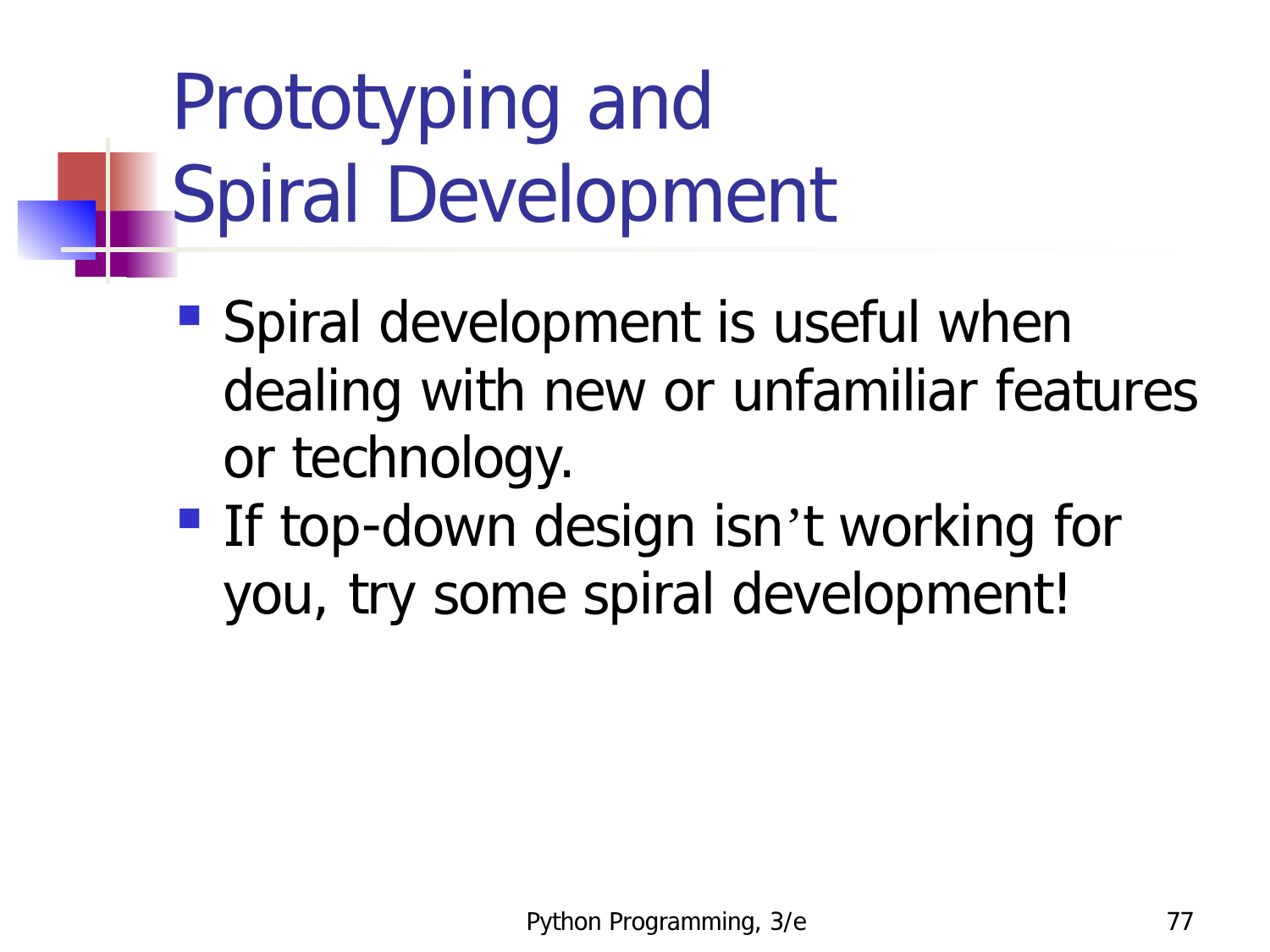

Prototyping and
Spiral Development
Spiral development is useful when dealing with new or unfamiliar features or technology.
If top-down design isn’t working for you, try some spiral development!
Python Programming, 3/e
77